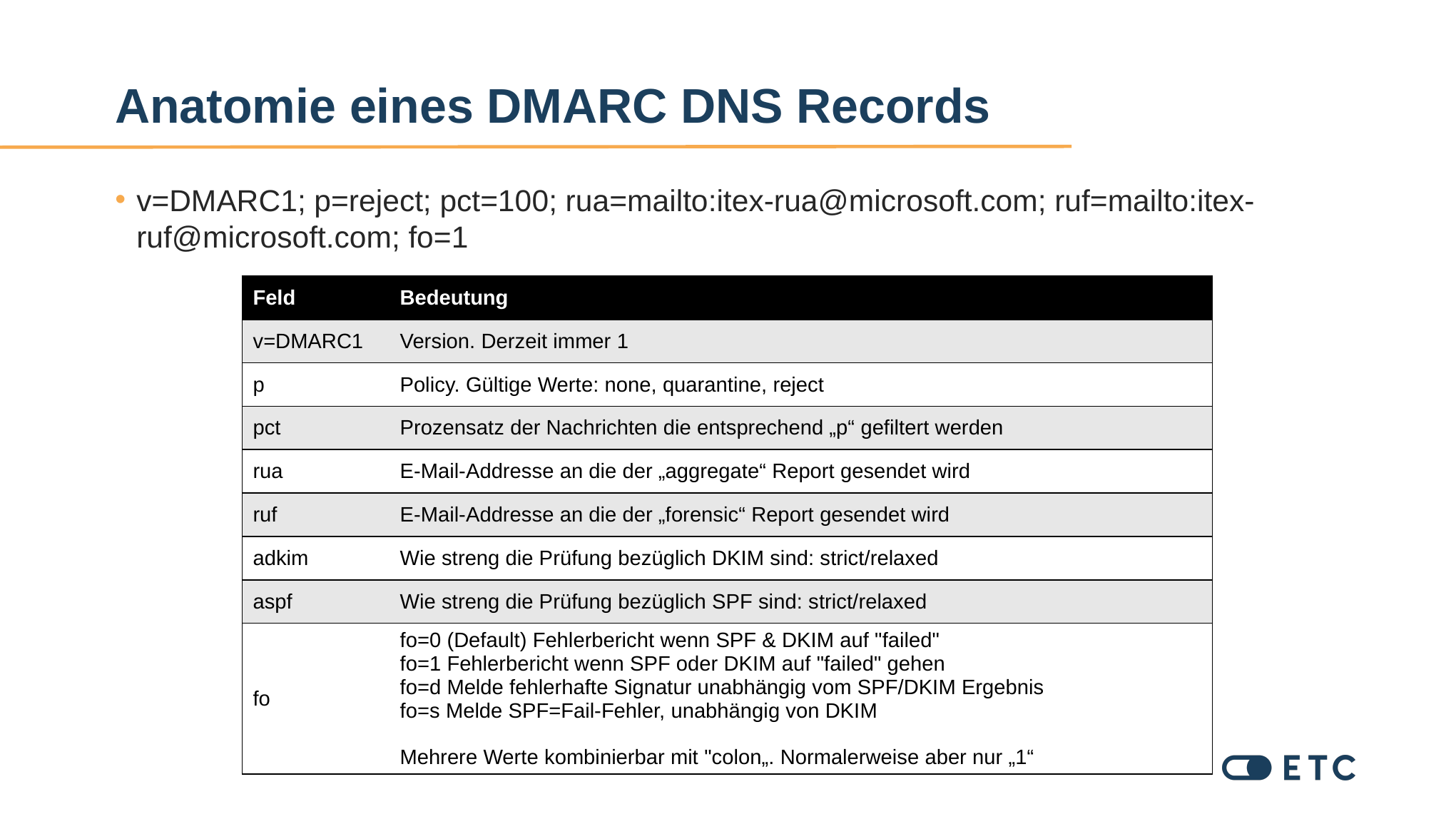

# Anatomie eines DMARC DNS Records
v=DMARC1; p=reject; pct=100; rua=mailto:itex-rua@microsoft.com; ruf=mailto:itex-ruf@microsoft.com; fo=1
| Feld | Bedeutung |
| --- | --- |
| v=DMARC1 | Version. Derzeit immer 1 |
| p | Policy. Gültige Werte: none, quarantine, reject |
| pct | Prozensatz der Nachrichten die entsprechend „p“ gefiltert werden |
| rua | E-Mail-Addresse an die der „aggregate“ Report gesendet wird |
| ruf | E-Mail-Addresse an die der „forensic“ Report gesendet wird |
| adkim | Wie streng die Prüfung bezüglich DKIM sind: strict/relaxed |
| aspf | Wie streng die Prüfung bezüglich SPF sind: strict/relaxed |
| fo | fo=0 (Default) Fehlerbericht wenn SPF & DKIM auf "failed" fo=1 Fehlerbericht wenn SPF oder DKIM auf "failed" gehen fo=d Melde fehlerhafte Signatur unabhängig vom SPF/DKIM Ergebnis fo=s Melde SPF=Fail-Fehler, unabhängig von DKIM Mehrere Werte kombinierbar mit "colon„. Normalerweise aber nur „1“ |